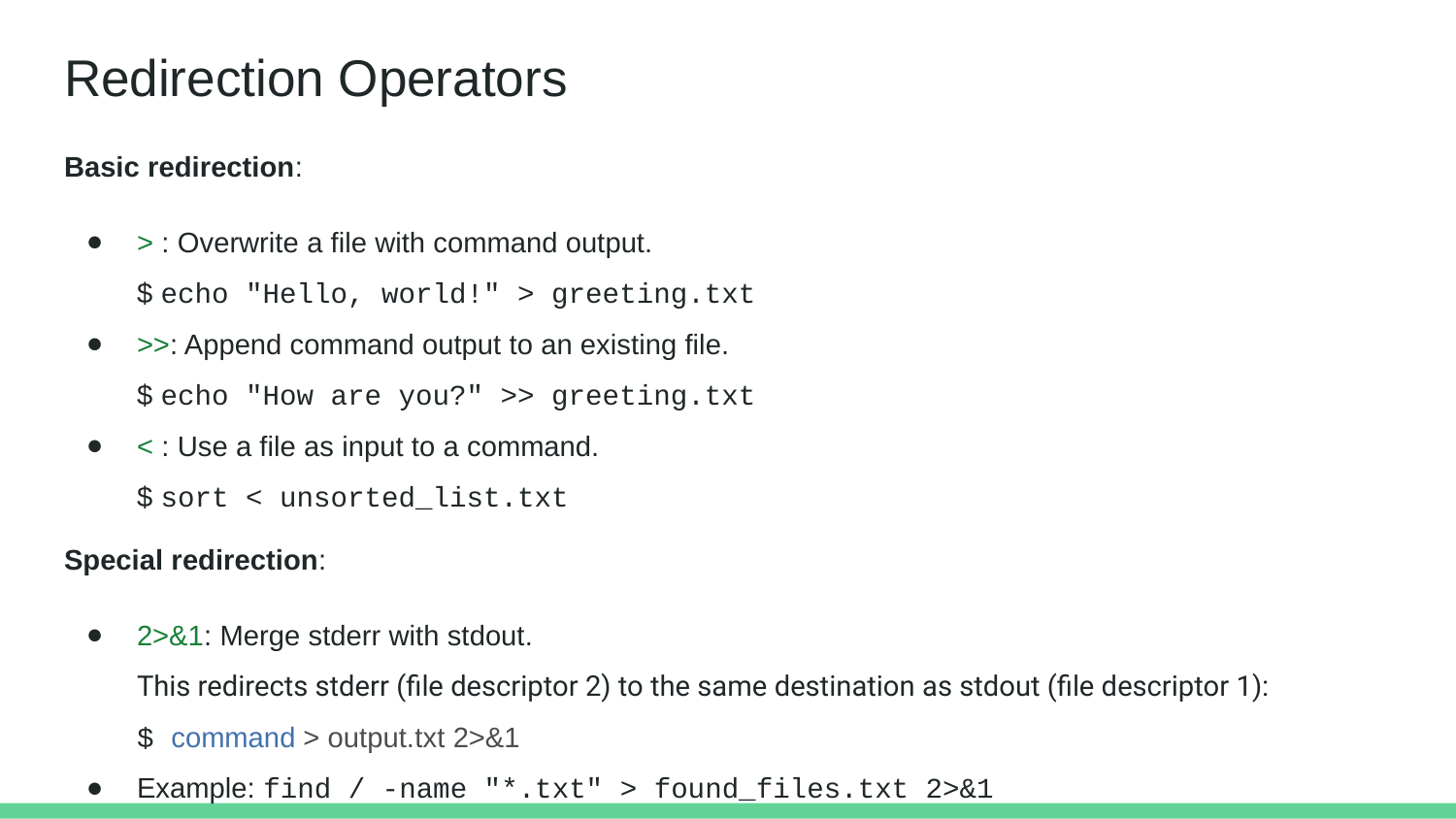

# Redirection Operators
Basic redirection:
> : Overwrite a file with command output.
$ echo "Hello, world!" > greeting.txt
>>: Append command output to an existing file.
$ echo "How are you?" >> greeting.txt
< : Use a file as input to a command.
$ sort < unsorted_list.txt
Special redirection:
2>&1: Merge stderr with stdout.
This redirects stderr (file descriptor 2) to the same destination as stdout (file descriptor 1):
$ command > output.txt 2>&1
Example: find / -name "*.txt" > found_files.txt 2>&1